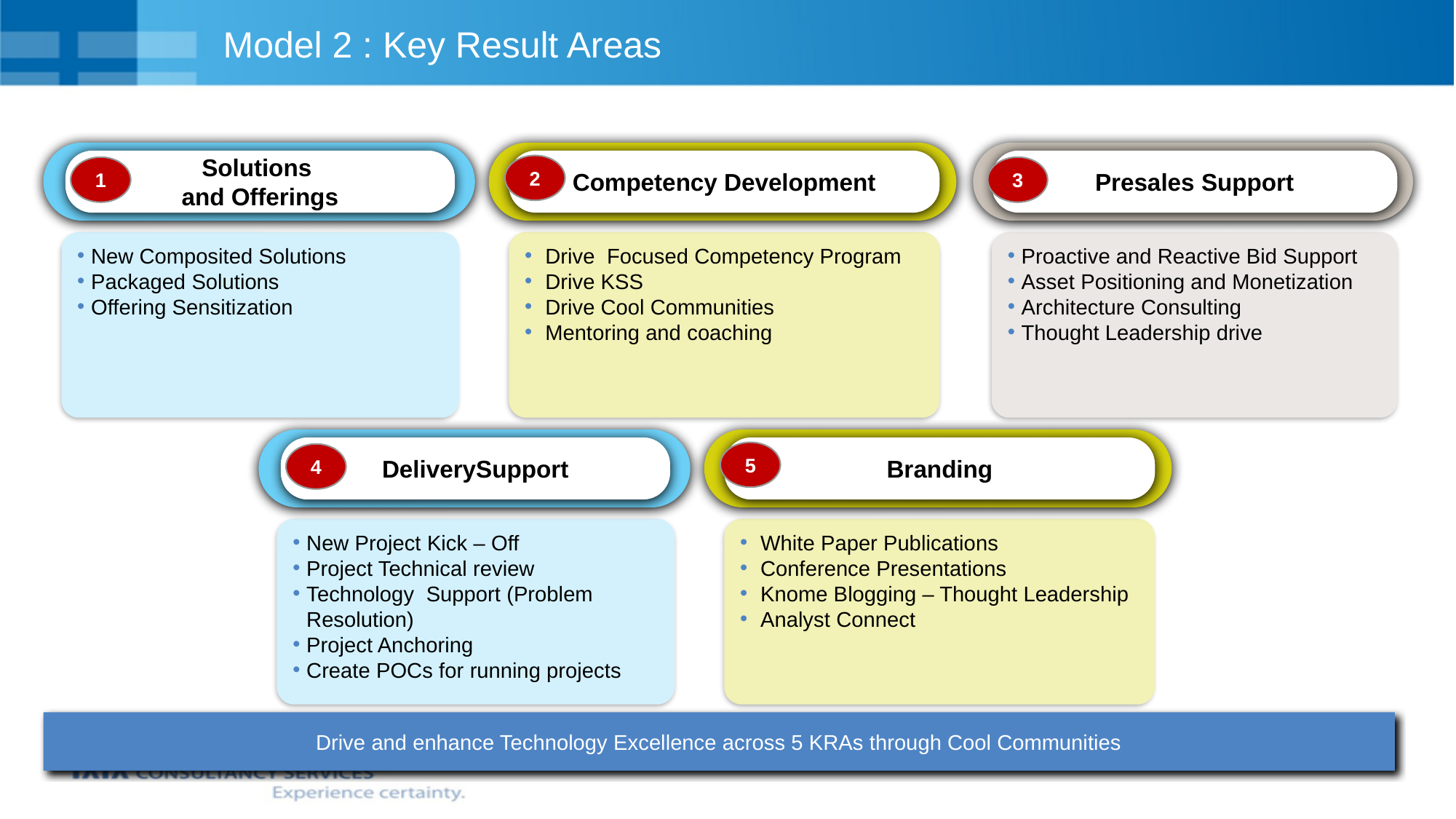

# Model 2 : Key Result Areas

Solutions
and Offerings
Competency Development
Presales Support
2
1
3
New Composited Solutions
Packaged Solutions
Offering Sensitization

Drive  Focused Competency Program
Drive KSS
Drive Cool Communities
Mentoring and coaching

Proactive and Reactive Bid Support
Asset Positioning and Monetization
Architecture Consulting
Thought Leadership drive

DeliverySupport
Branding
5
4
New Project Kick – Off
Project Technical review
Technology  Support (Problem  Resolution)
Project Anchoring
Create POCs for running projects
White Paper Publications
Conference Presentations
Knome Blogging – Thought Leadership
Analyst Connect

Drive and enhance Technology Excellence across 5 KRAs through Cool Communities